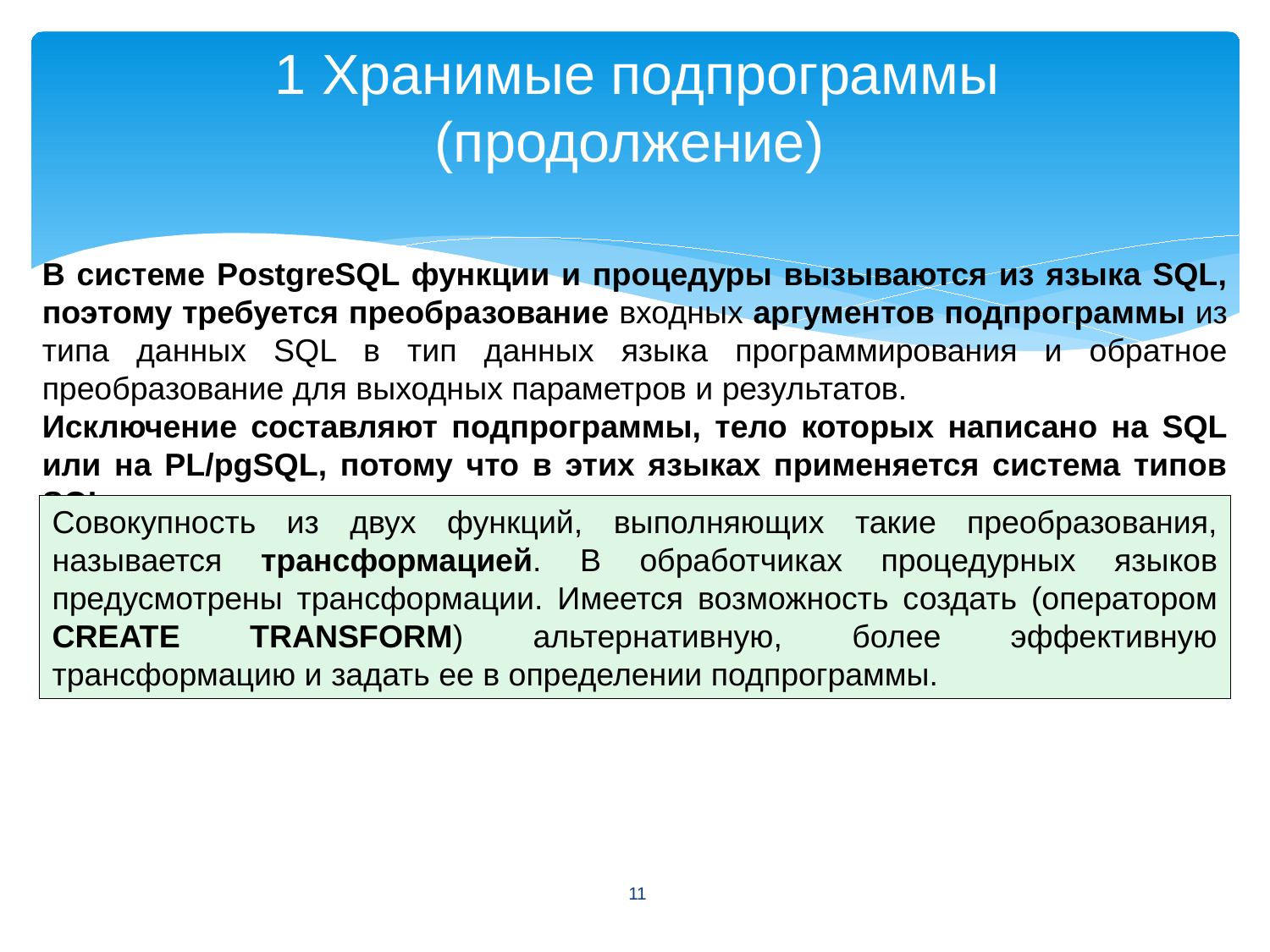

# 1 Хранимые подпрограммы (продолжение)
В системе PostgreSQL функции и процедуры вызываются из языка SQL, поэтому требуется преобразование входных аргументов подпрограммы из типа данных SQL в тип данных языка программирования и обратное преобразование для выходных параметров и результатов.
Исключение составляют подпрограммы, тело которых написано на SQL или на PL/pgSQL, потому что в этих языках применяется система типов SQL.
Совокупность из двух функций, выполняющих такие преобразования, называется трансформацией. В обработчиках процедурных языков предусмотрены трансформации. Имеется возможность создать (оператором CREATE TRANSFORM) альтернативную, более эффективную трансформацию и задать ее в определении подпрограммы.
11